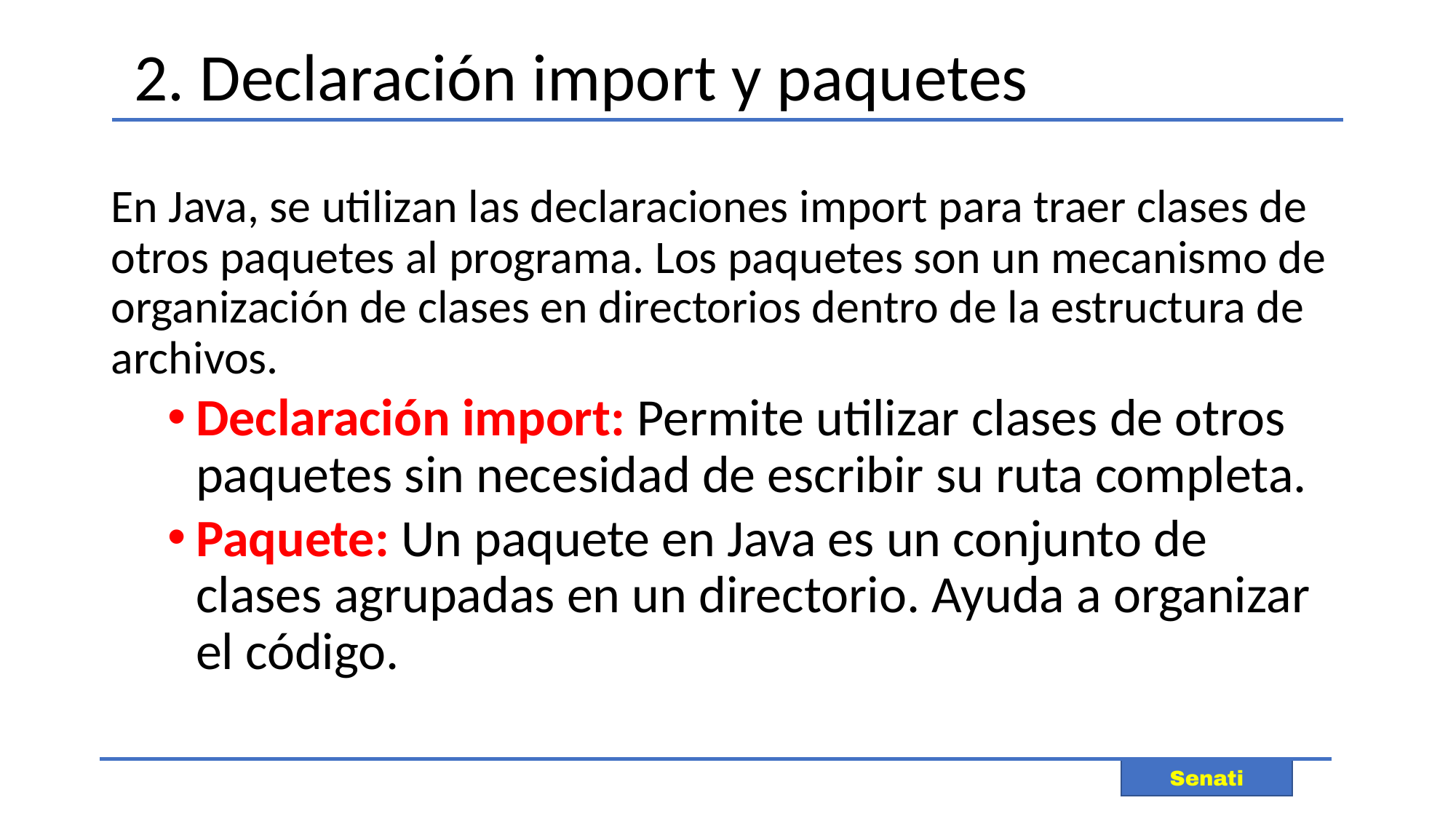

# 2. Declaración import y paquetes
En Java, se utilizan las declaraciones import para traer clases de otros paquetes al programa. Los paquetes son un mecanismo de organización de clases en directorios dentro de la estructura de archivos.
Declaración import: Permite utilizar clases de otros paquetes sin necesidad de escribir su ruta completa.
Paquete: Un paquete en Java es un conjunto de clases agrupadas en un directorio. Ayuda a organizar el código.